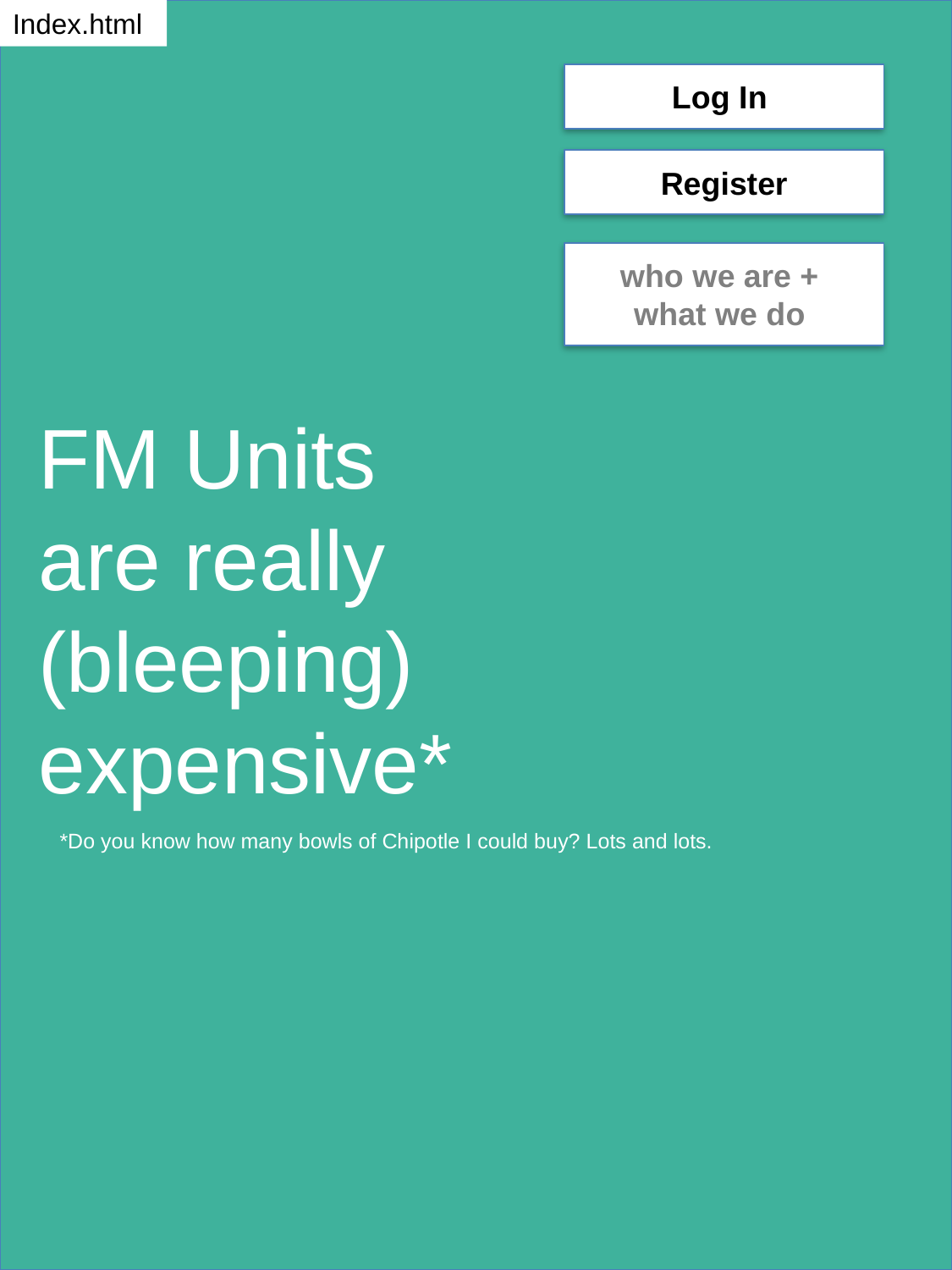

Index.html
Log In
Register
who we are +
what we do
FM Units are really (bleeping) expensive*
*Do you know how many bowls of Chipotle I could buy? Lots and lots.